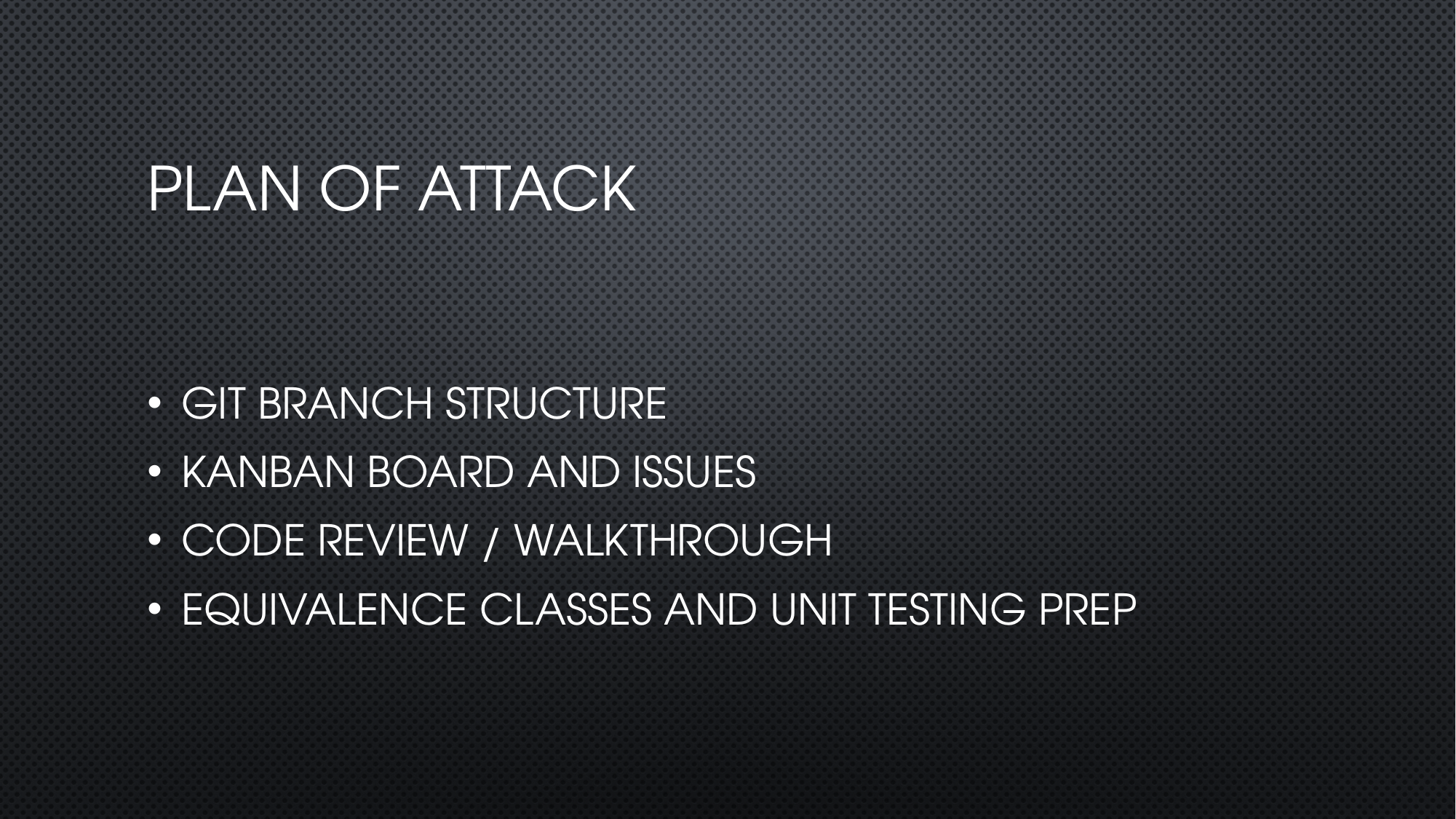

# Plan of Attack
Git Branch Structure
Kanban Board and Issues
Code Review / Walkthrough
Equivalence Classes and Unit Testing Prep